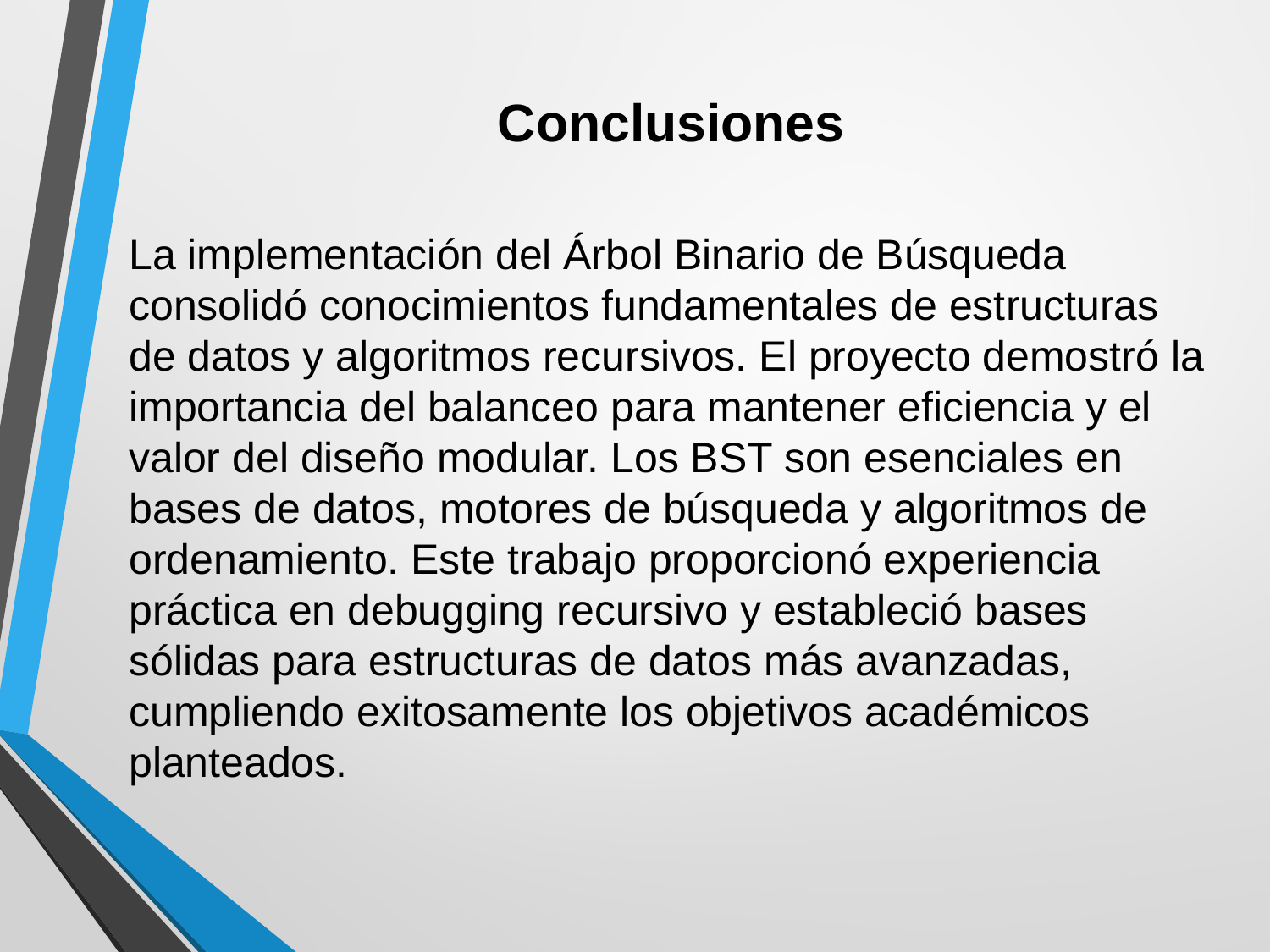

# Conclusiones
La implementación del Árbol Binario de Búsqueda consolidó conocimientos fundamentales de estructuras de datos y algoritmos recursivos. El proyecto demostró la importancia del balanceo para mantener eficiencia y el valor del diseño modular. Los BST son esenciales en bases de datos, motores de búsqueda y algoritmos de ordenamiento. Este trabajo proporcionó experiencia práctica en debugging recursivo y estableció bases sólidas para estructuras de datos más avanzadas, cumpliendo exitosamente los objetivos académicos planteados.